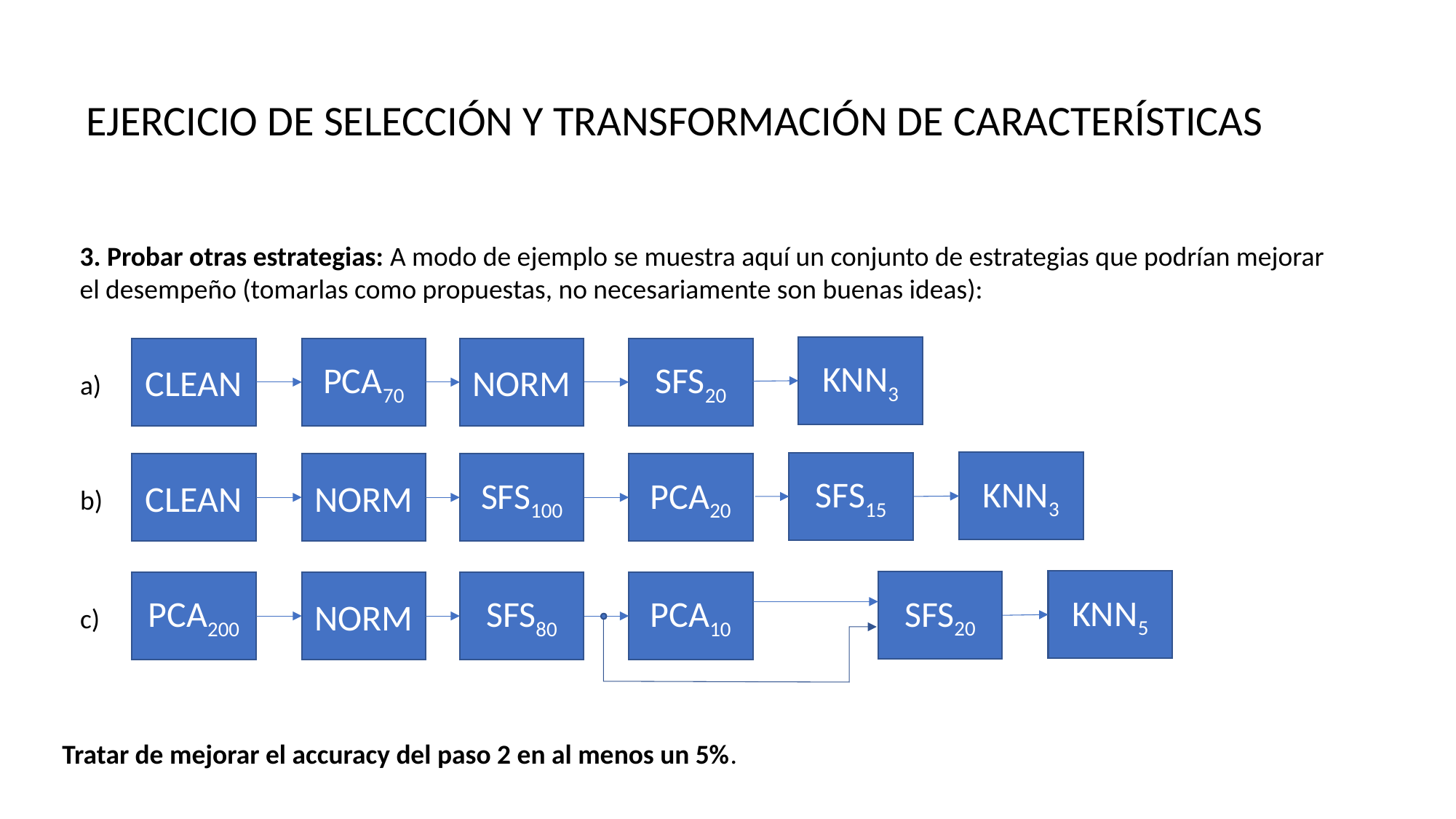

EJERCICIO DE SELECCIÓN Y TRANSFORMACIÓN DE CARACTERÍSTICAS
3. Probar otras estrategias: A modo de ejemplo se muestra aquí un conjunto de estrategias que podrían mejorar el desempeño (tomarlas como propuestas, no necesariamente son buenas ideas):
KNN3
CLEAN
PCA70
NORM
SFS20
a)
KNN3
SFS15
CLEAN
NORM
SFS100
PCA20
b)
KNN5
SFS20
PCA200
NORM
SFS80
PCA10
c)

Tratar de mejorar el accuracy del paso 2 en al menos un 5%.